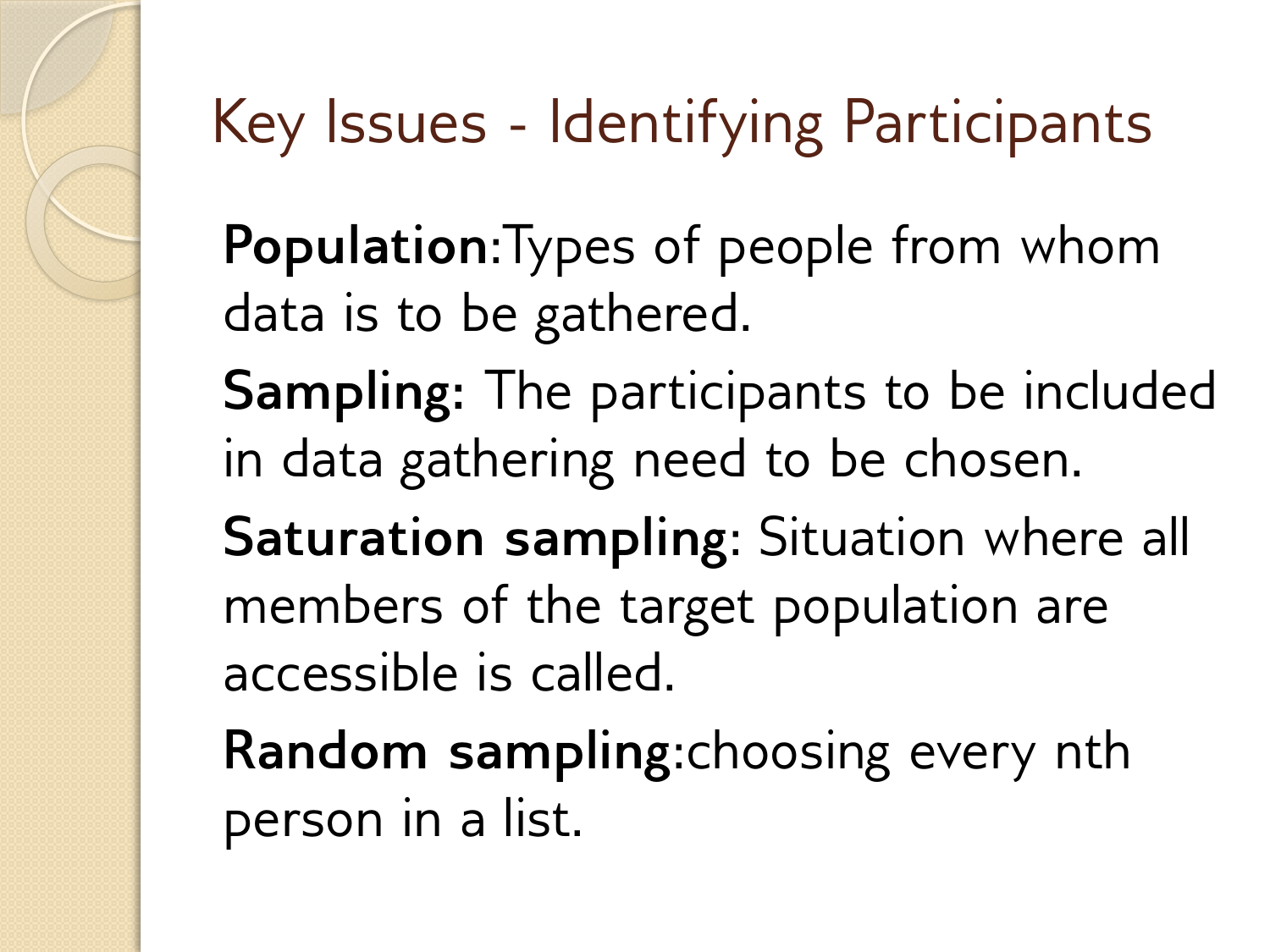

# Key Issues - Identifying Participants
Population:Types of people from whom data is to be gathered.
Sampling: The participants to be included in data gathering need to be chosen.
Saturation sampling: Situation where all members of the target population are accessible is called.
Random sampling:choosing every nth person in a list.